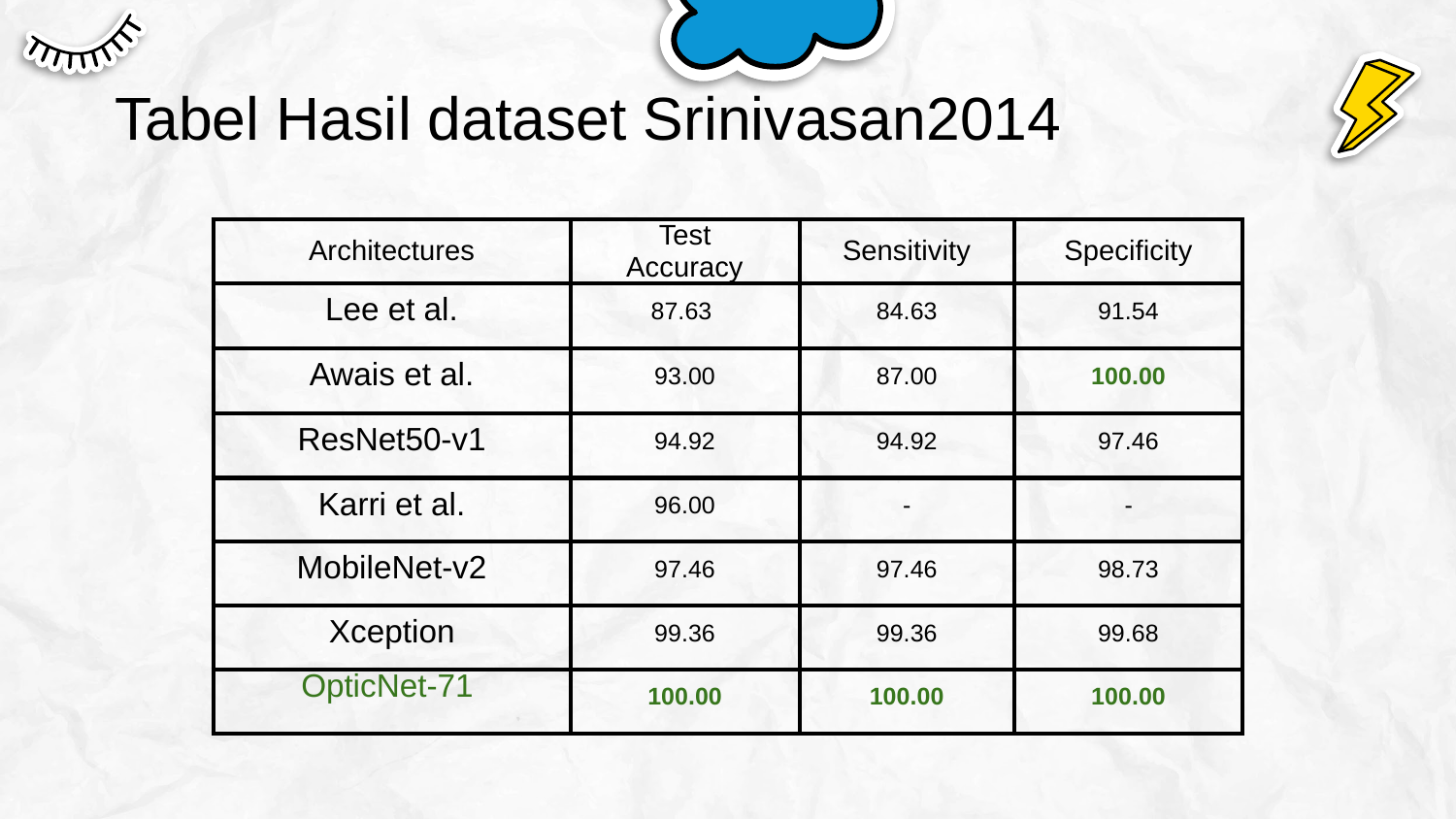

# Tabel Hasil dataset Srinivasan2014
| Architectures | Test Accuracy | Sensitivity | Specificity |
| --- | --- | --- | --- |
| Lee et al. | 87.63 | 84.63 | 91.54 |
| Awais et al. | 93.00 | 87.00 | 100.00 |
| ResNet50-v1 | 94.92 | 94.92 | 97.46 |
| Karri et al. | 96.00 | - | - |
| MobileNet-v2 | 97.46 | 97.46 | 98.73 |
| Xception | 99.36 | 99.36 | 99.68 |
| OpticNet-71 | 100.00 | 100.00 | 100.00 |